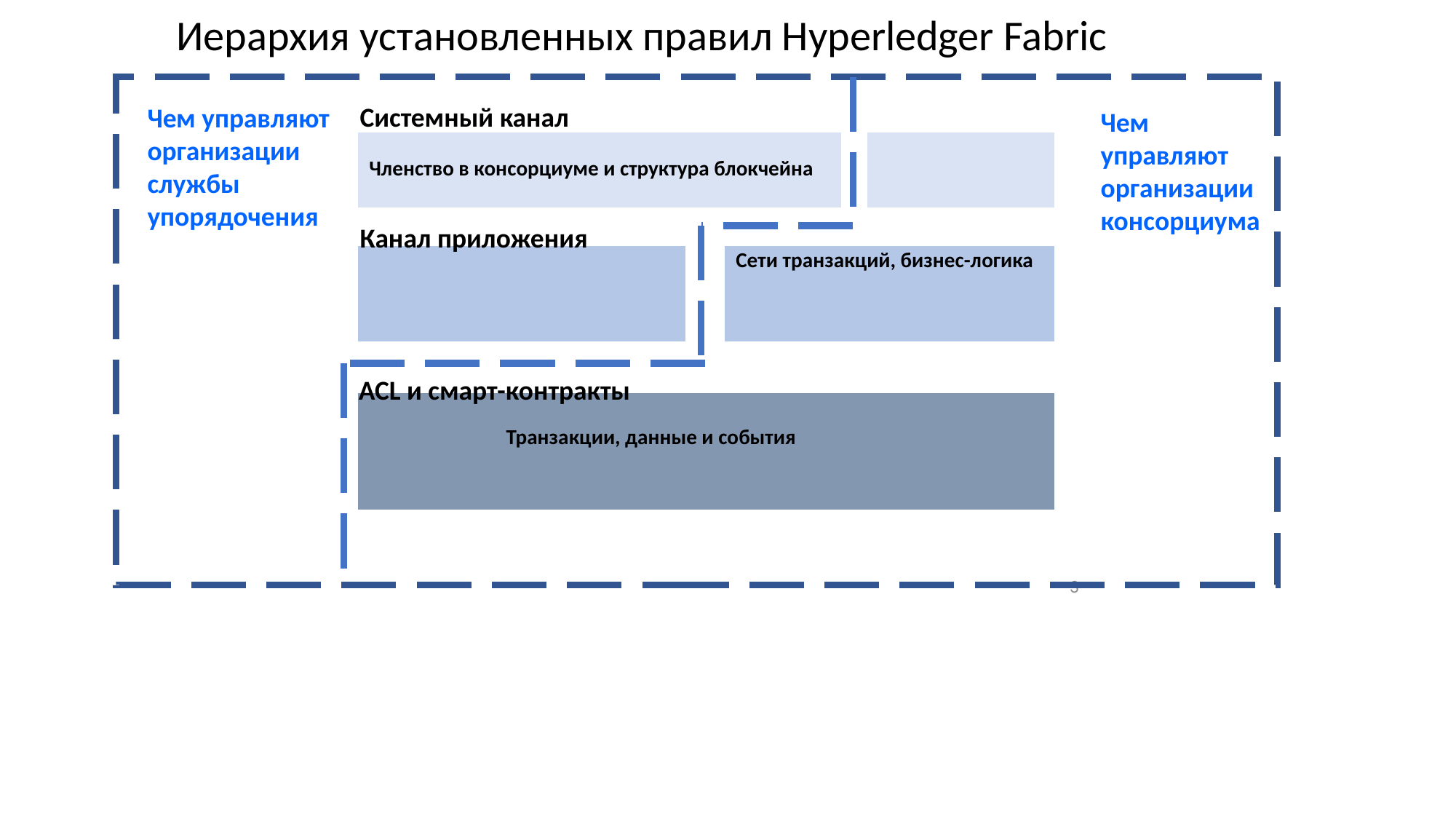

Иерархия установленных правил Hyperledger Fabric

Системный канал
|  |  |  |  |  |  |  |  |
| --- | --- | --- | --- | --- | --- | --- | --- |
| Членство в консорциуме и структура блокчейна |  |  |  |  |  |  |  |
|  |  |  |  |  |  |  |  |
|  |  |  |  | Сети транзакций, бизнес-логика |  |  |  |
|  |  |  |  |  |  |  |  |
|  |  |  |  |  |  |  |  |
Чем управляют организации службы упорядочения
Чем
управляют организации консорциума
Канал приложения

ACL и смарт-контракты

Транзакции, данные и события
3